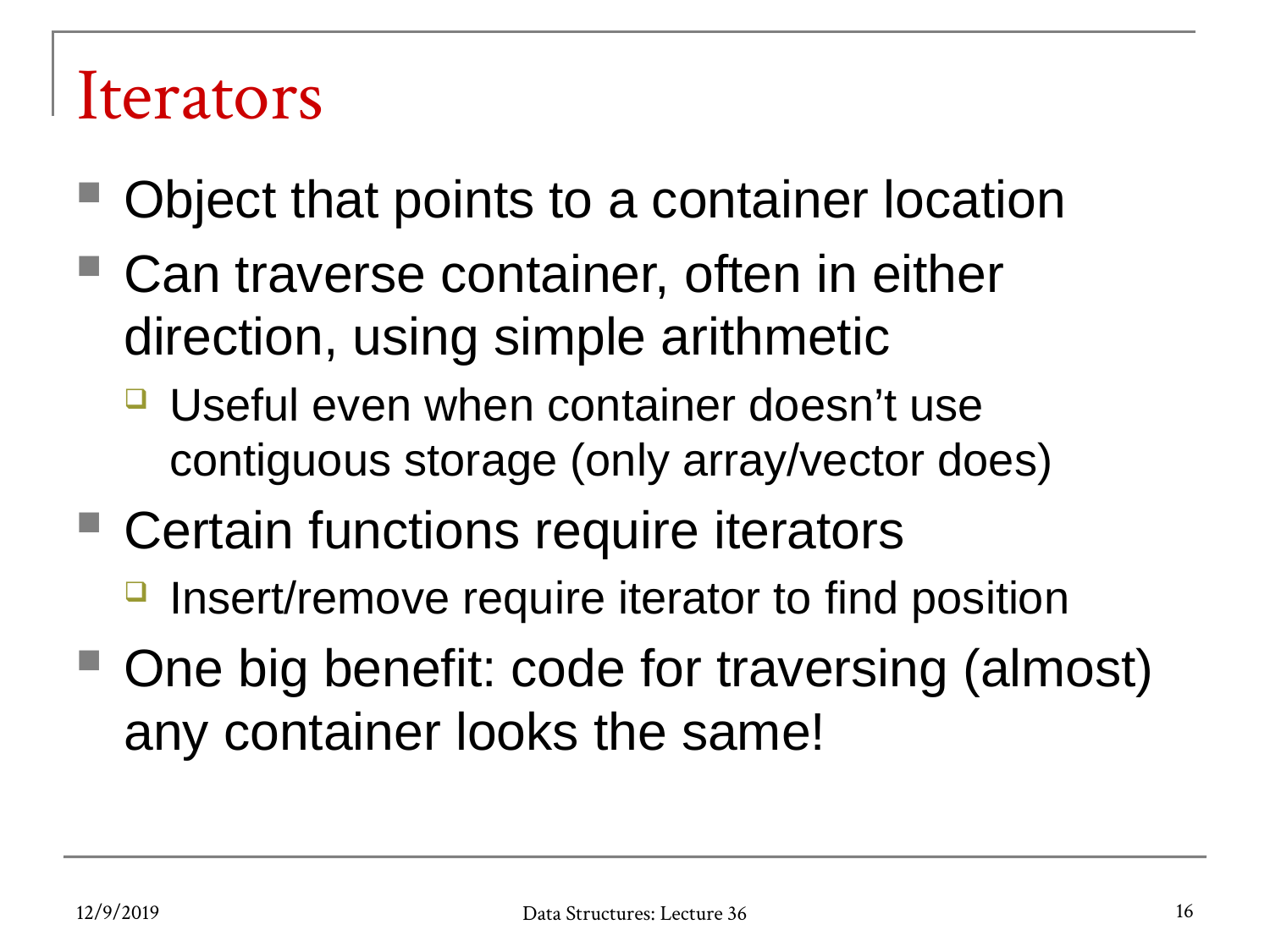

# Iterators
Object that points to a container location
Can traverse container, often in either direction, using simple arithmetic
Useful even when container doesn’t use contiguous storage (only array/vector does)
Certain functions require iterators
Insert/remove require iterator to find position
One big benefit: code for traversing (almost) any container looks the same!

12/9/2019
16
Data Structures: Lecture 36